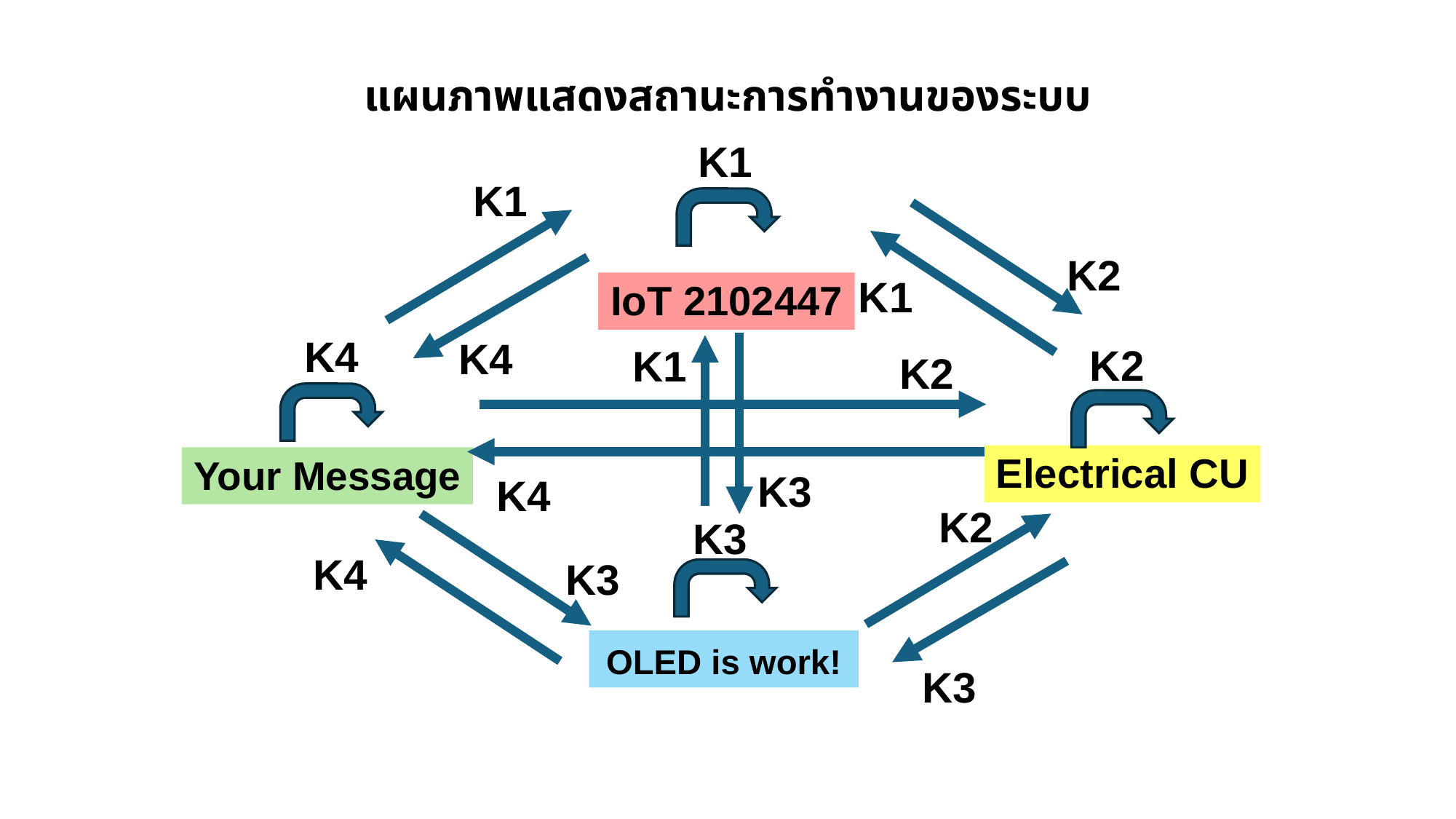

# แผนภาพแสดงสถานะการทำงานของระบบ
K1
K1

K2
K1
IoT 2102447
K4
K4
K2
K1
K2

Electrical CU
Your Message
K3
K4
K2
K3
K4
K3

OLED is work!
K3